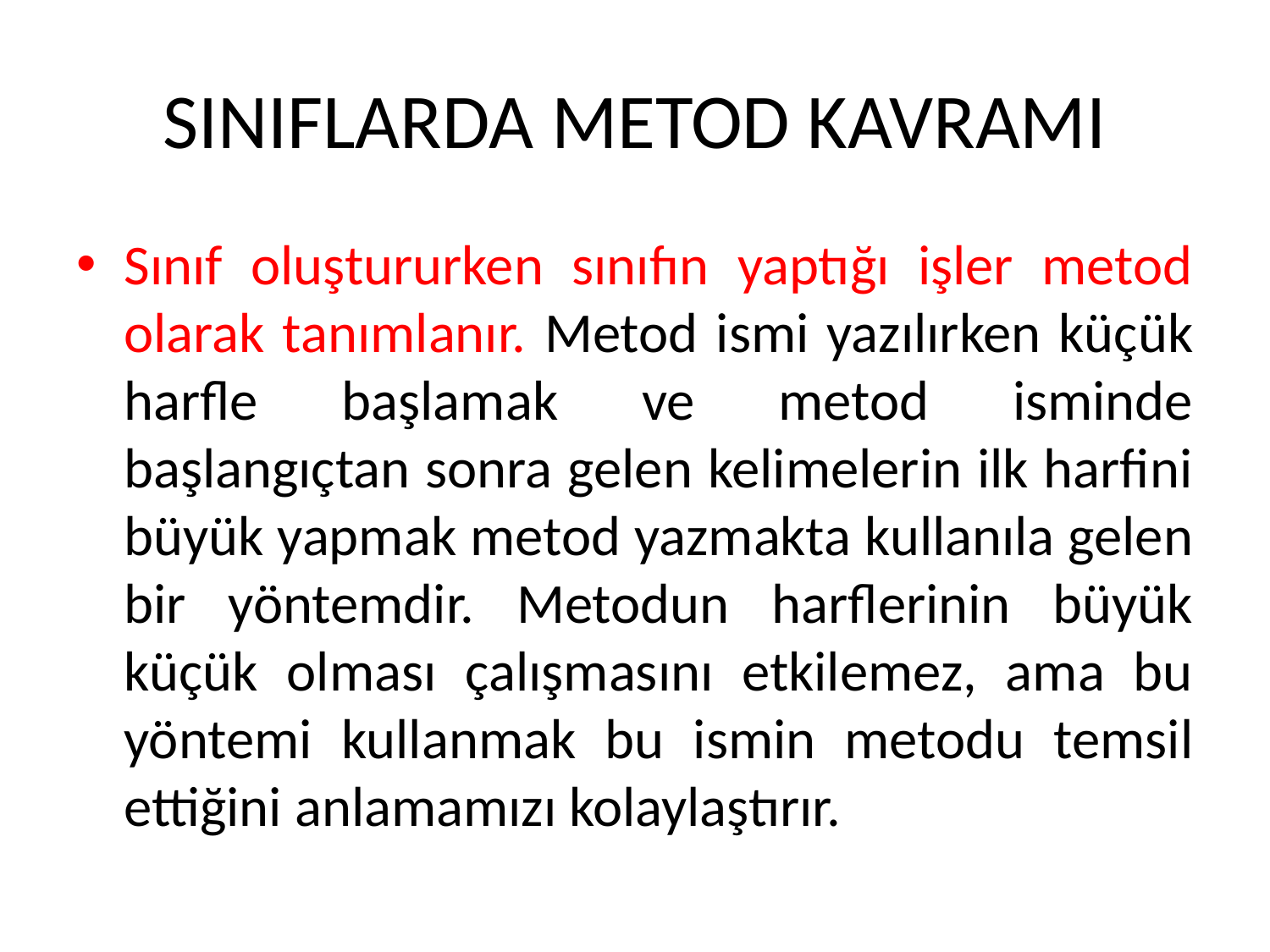

# SINIFLARDA METOD KAVRAMI
Sınıf oluştururken sınıfın yaptığı işler metod olarak tanımlanır. Metod ismi yazılırken küçük harfle başlamak ve metod isminde başlangıçtan sonra gelen kelimelerin ilk harfini büyük yapmak metod yazmakta kullanıla gelen bir yöntemdir. Metodun harflerinin büyük küçük olması çalışmasını etkilemez, ama bu yöntemi kullanmak bu ismin metodu temsil ettiğini anlamamızı kolaylaştırır.